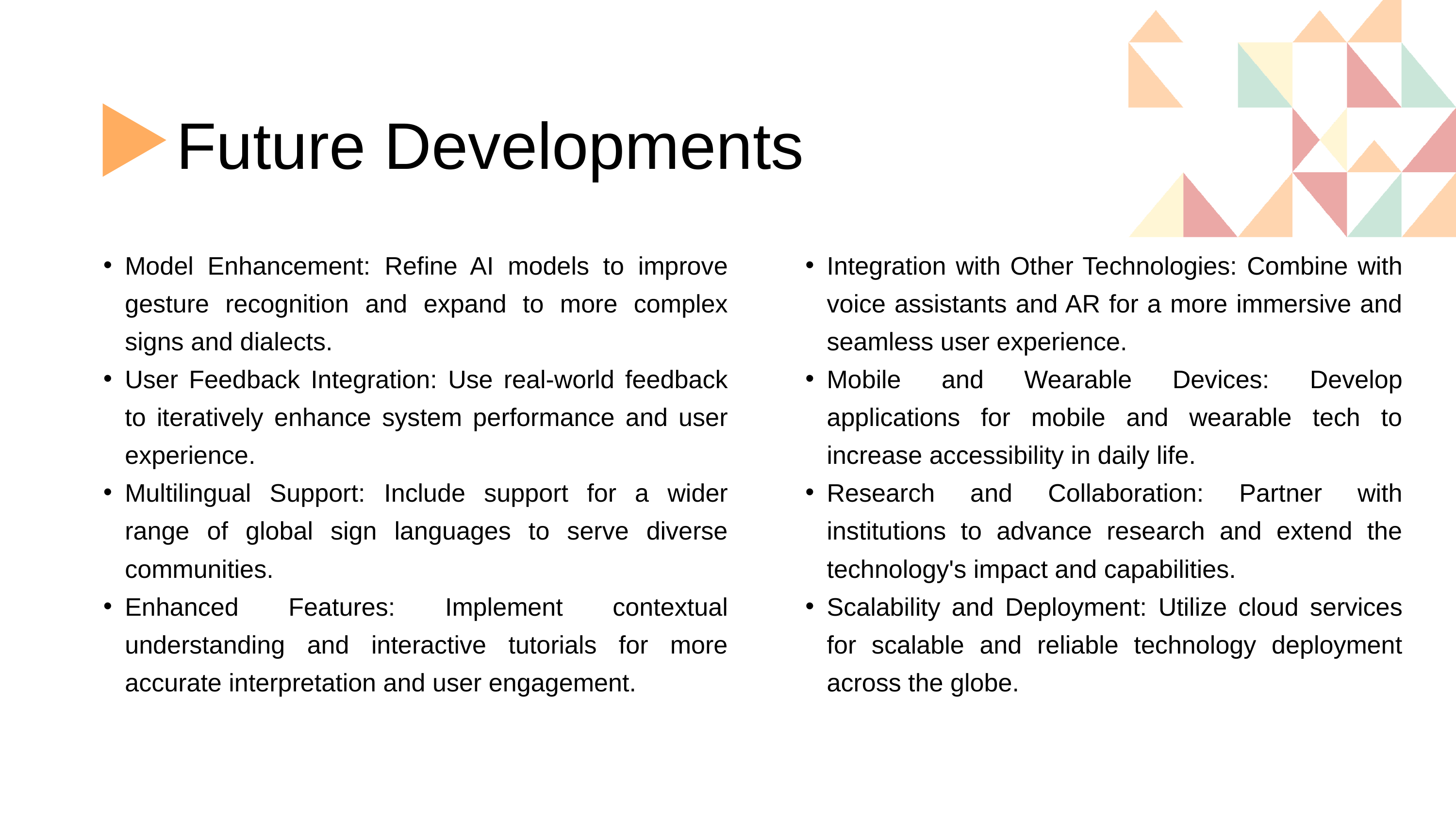

Future Developments

Model Enhancement: Refine AI models to improve gesture recognition and expand to more complex signs and dialects.
User Feedback Integration: Use real-world feedback to iteratively enhance system performance and user experience.
Multilingual Support: Include support for a wider range of global sign languages to serve diverse communities.
Enhanced Features: Implement contextual understanding and interactive tutorials for more accurate interpretation and user engagement.
Integration with Other Technologies: Combine with voice assistants and AR for a more immersive and seamless user experience.
Mobile and Wearable Devices: Develop applications for mobile and wearable tech to increase accessibility in daily life.
Research and Collaboration: Partner with institutions to advance research and extend the technology's impact and capabilities.
Scalability and Deployment: Utilize cloud services for scalable and reliable technology deployment across the globe.